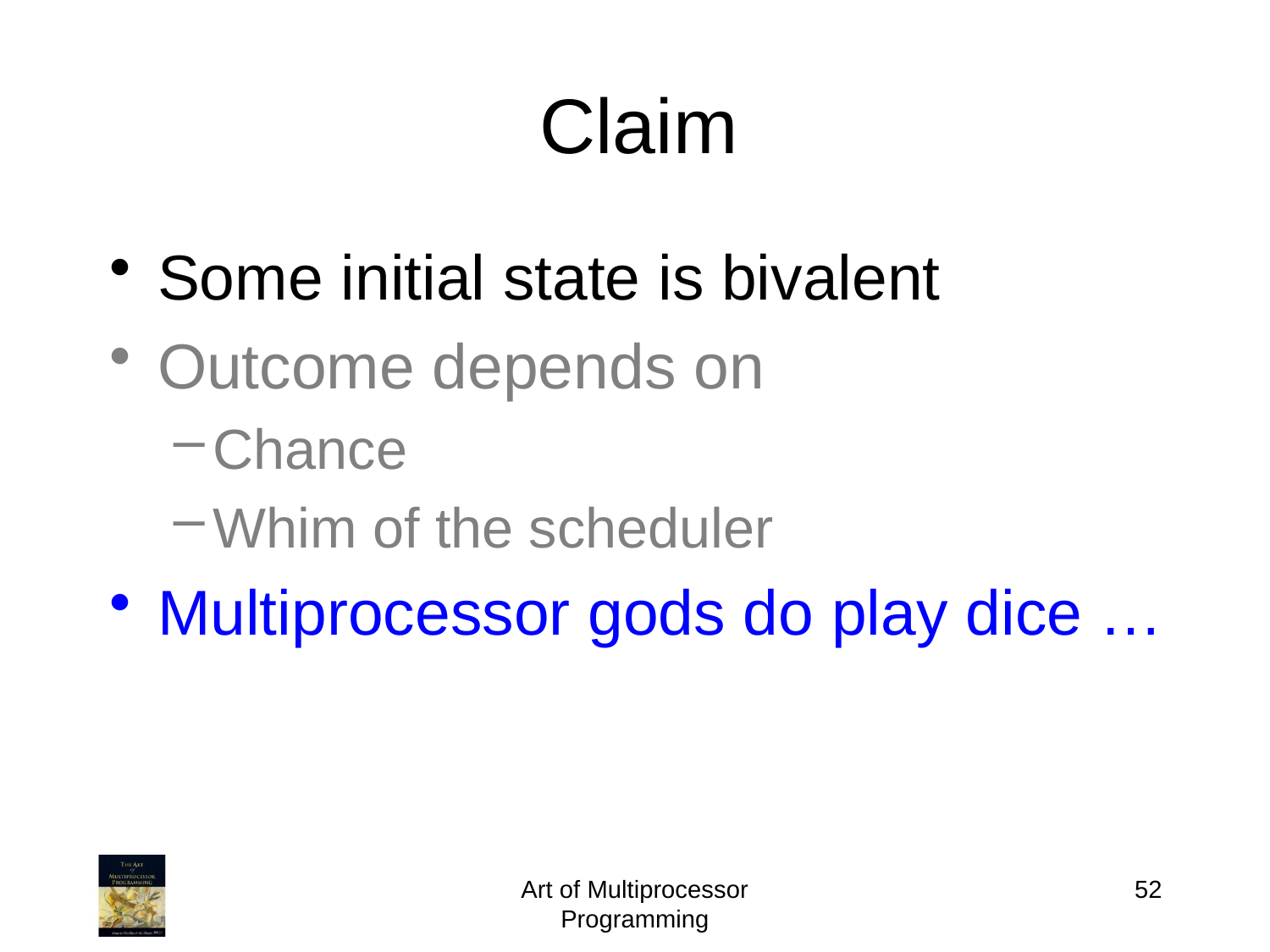

Claim
Some initial state is bivalent
Outcome depends on
Chance
Whim of the scheduler
Multiprocessor gods do play dice …
Art of Multiprocessor Programming
52